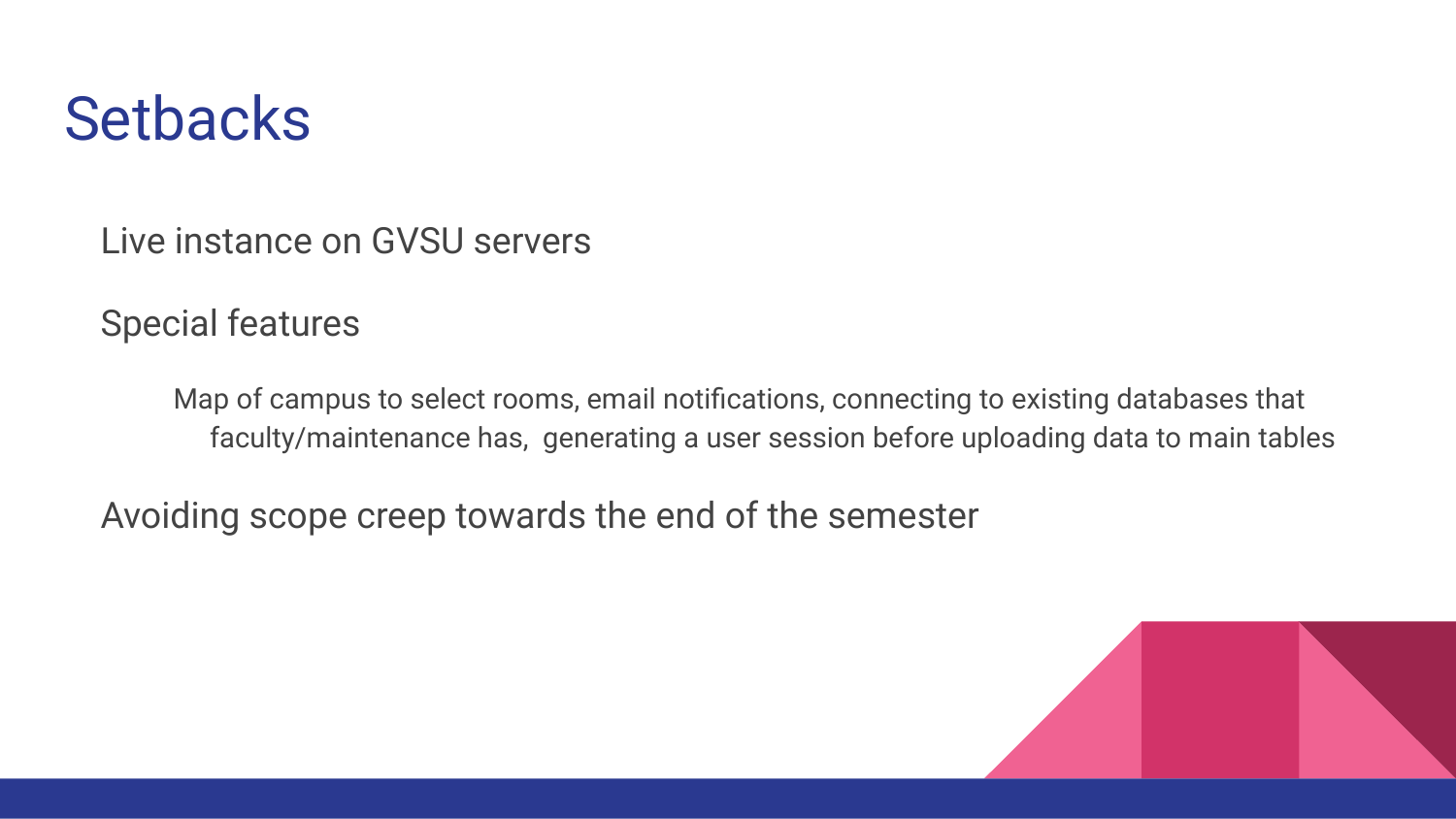

# Setbacks
Live instance on GVSU servers
Special features
Map of campus to select rooms, email notifications, connecting to existing databases that faculty/maintenance has,  generating a user session before uploading data to main tables
Avoiding scope creep towards the end of the semester